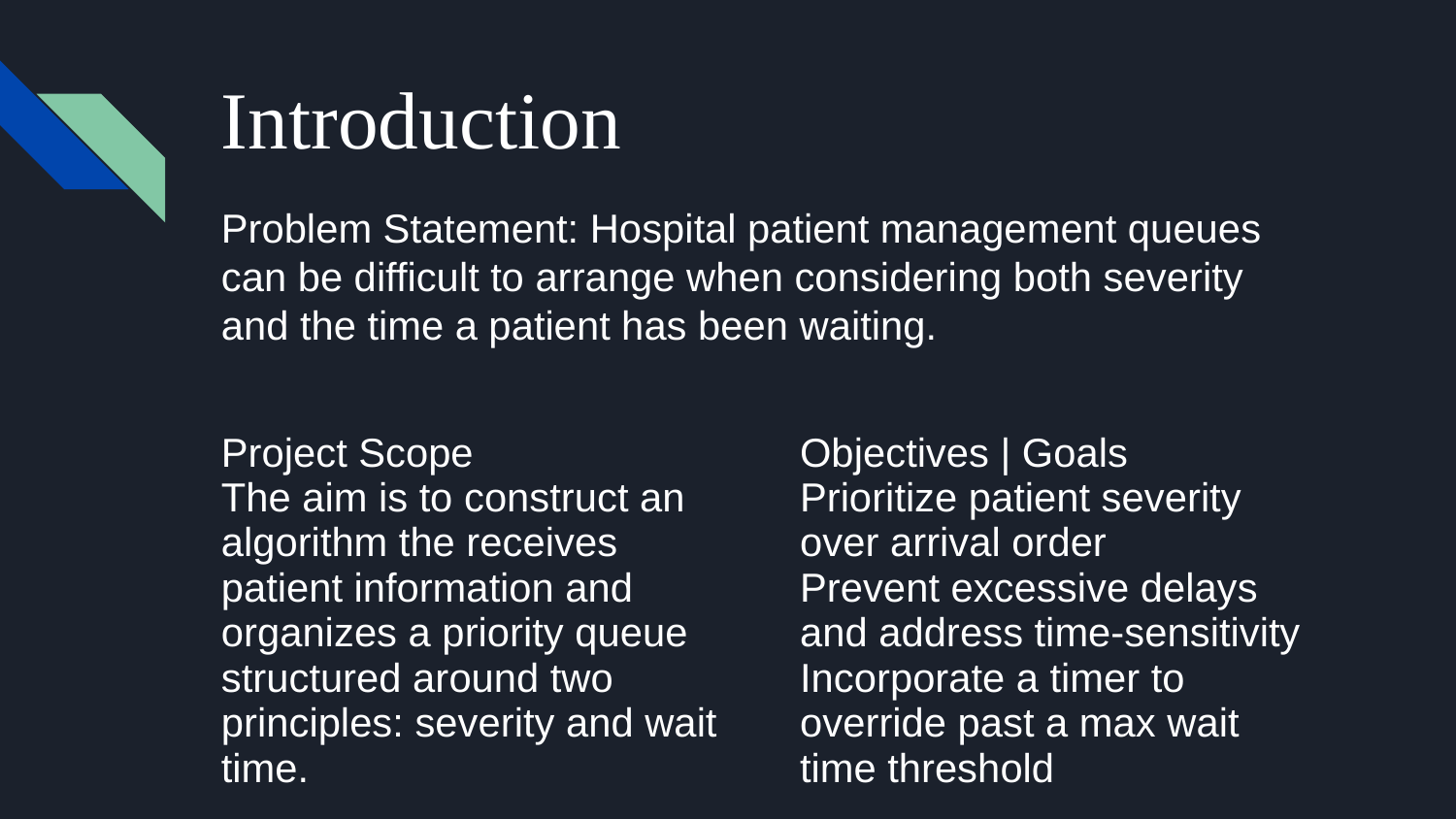

# Introduction
Problem Statement: Hospital patient management queues can be difficult to arrange when considering both severity and the time a patient has been waiting.

Project Scope
The aim is to construct an algorithm the receives patient information and organizes a priority queue structured around two principles: severity and wait time.

Objectives | Goals
Prioritize patient severity over arrival order
Prevent excessive delays and address time-sensitivity
Incorporate a timer to override past a max wait time threshold